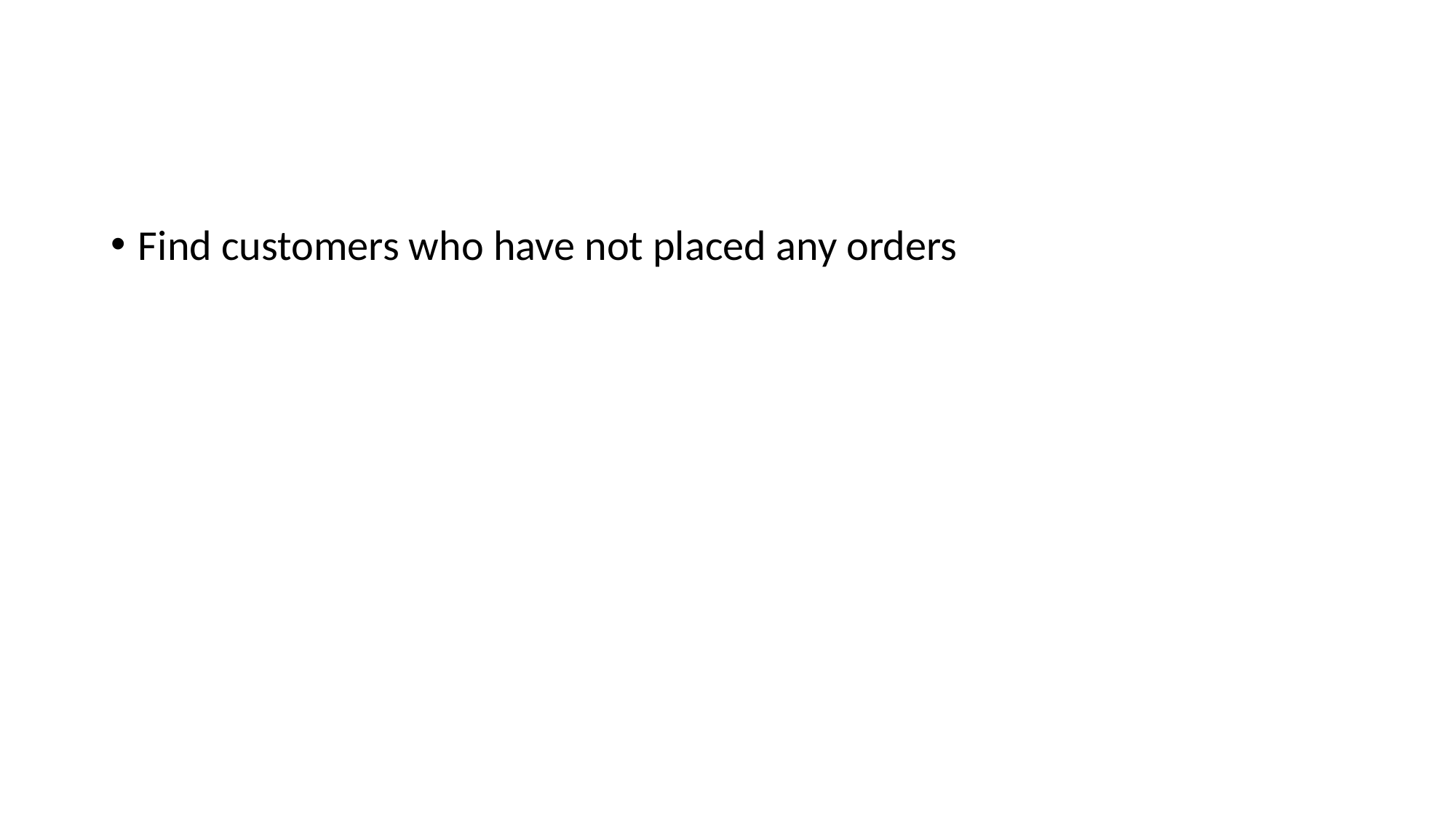

#
Find customers who have not placed any orders